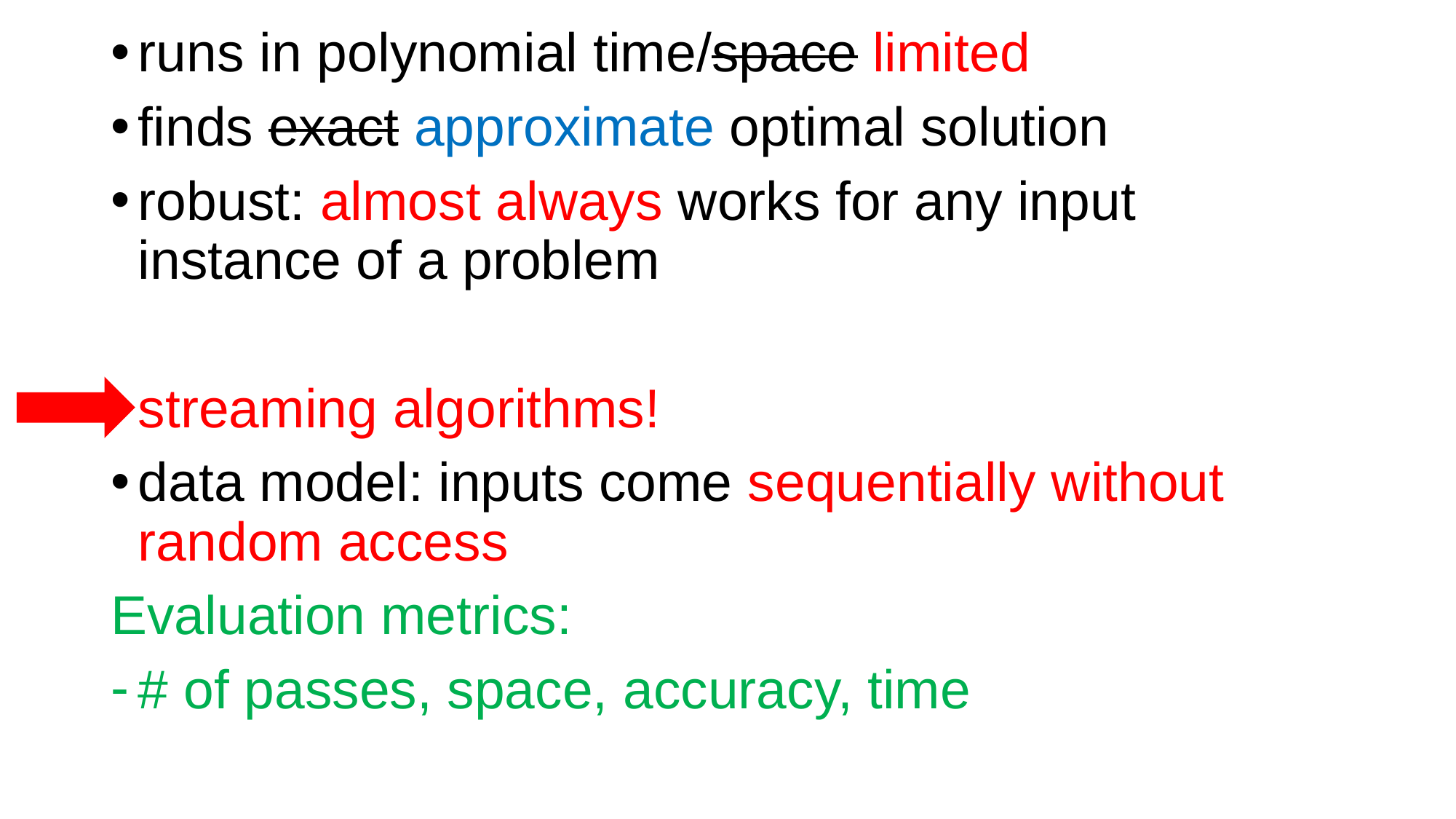

runs in polynomial time/space limited
finds exact approximate optimal solution
robust: almost always works for any input instance of a problem

streaming algorithms!
data model: inputs come sequentially without random access
Evaluation metrics:
# of passes, space, accuracy, time